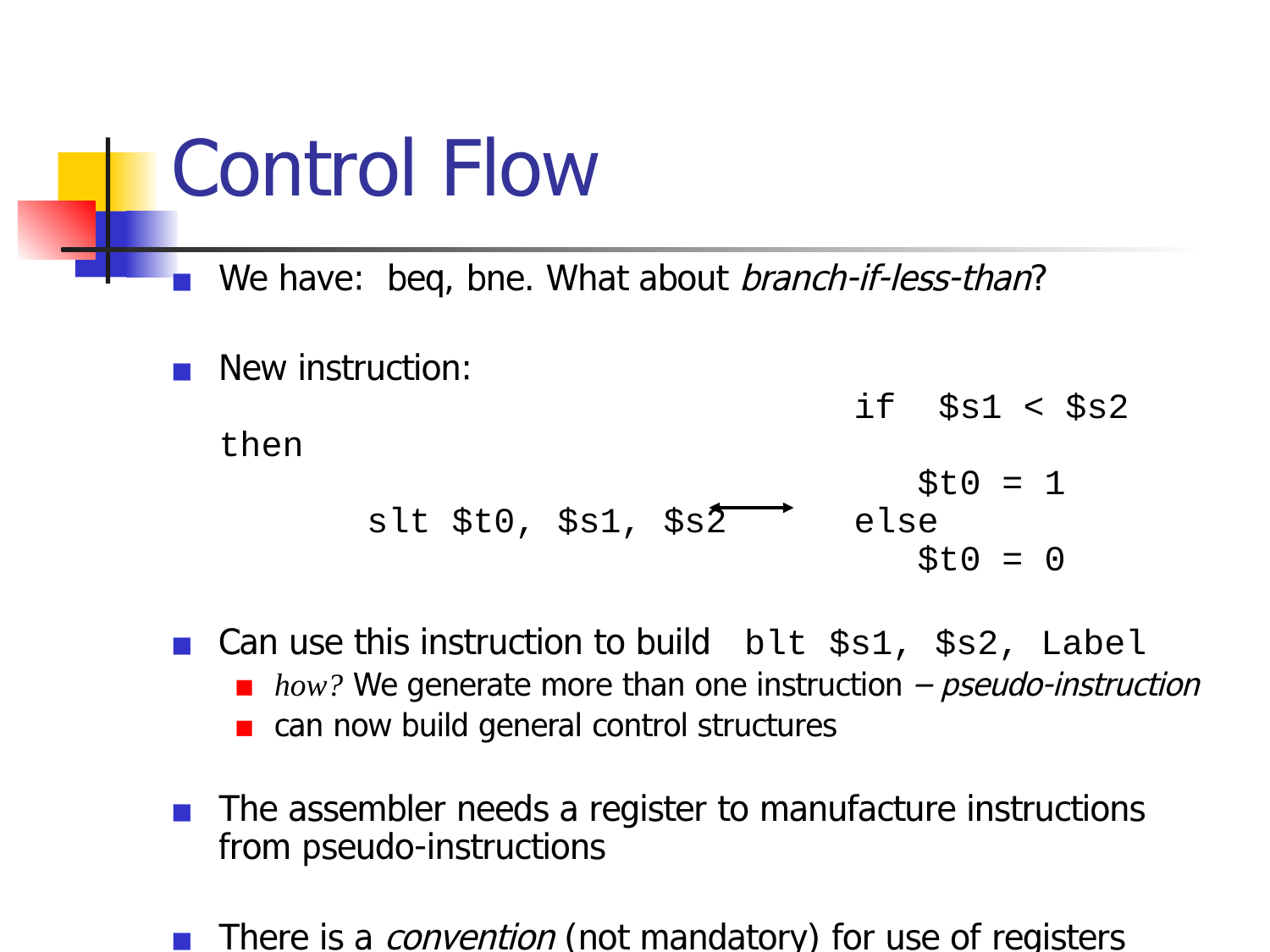

# Control Flow
We have:  beq, bne. What about branch-if-less-than?

New instruction:
					if  $s1 < $s2 then
				 	   $t0 = 1
	 slt $t0, $s1, $s2 	else
				  	   $t0 = 0
Can use this instruction to build   blt $s1, $s2, Label
how? We generate more than one instruction – pseudo-instruction
can now build general control structures

The assembler needs a register to manufacture instructions from pseudo-instructions

There is a convention (not mandatory) for use of registers